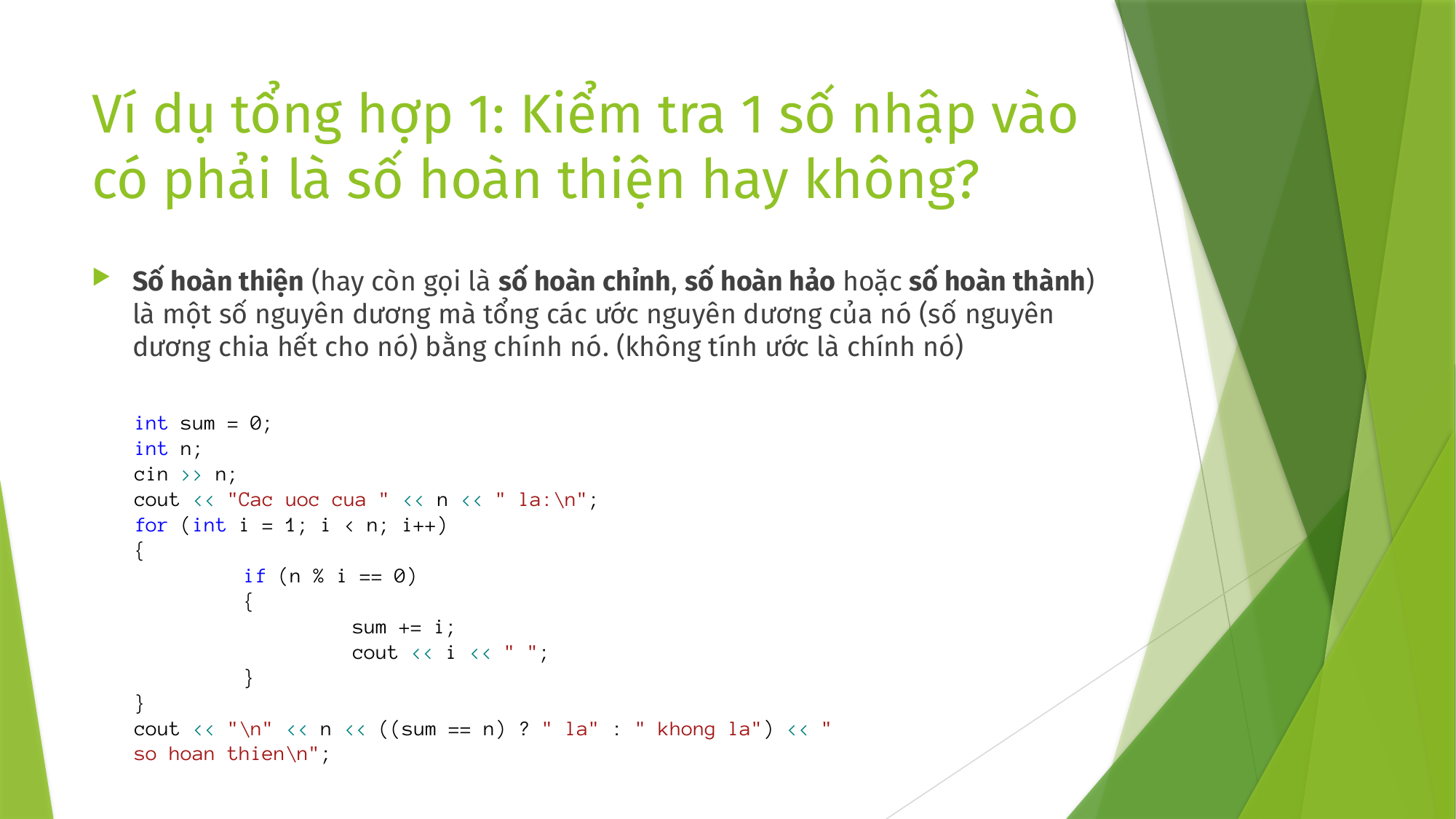

# Ví dụ tổng hợp 1: Kiểm tra 1 số nhập vào có phải là số hoàn thiện hay không?
Số hoàn thiện (hay còn gọi là số hoàn chỉnh, số hoàn hảo hoặc số hoàn thành) là một số nguyên dương mà tổng các ước nguyên dương của nó (số nguyên dương chia hết cho nó) bằng chính nó. (không tính ước là chính nó)

int sum = 0;
int n;
cin >> n;
cout << "Cac uoc cua " << n << " la:\n";
for (int i = 1; i < n; i++)
{
	if (n % i == 0)
	{
		sum += i;
		cout << i << " ";
	}
}
cout << "\n" << n << ((sum == n) ? " la" : " khong la") << " so hoan thien\n";